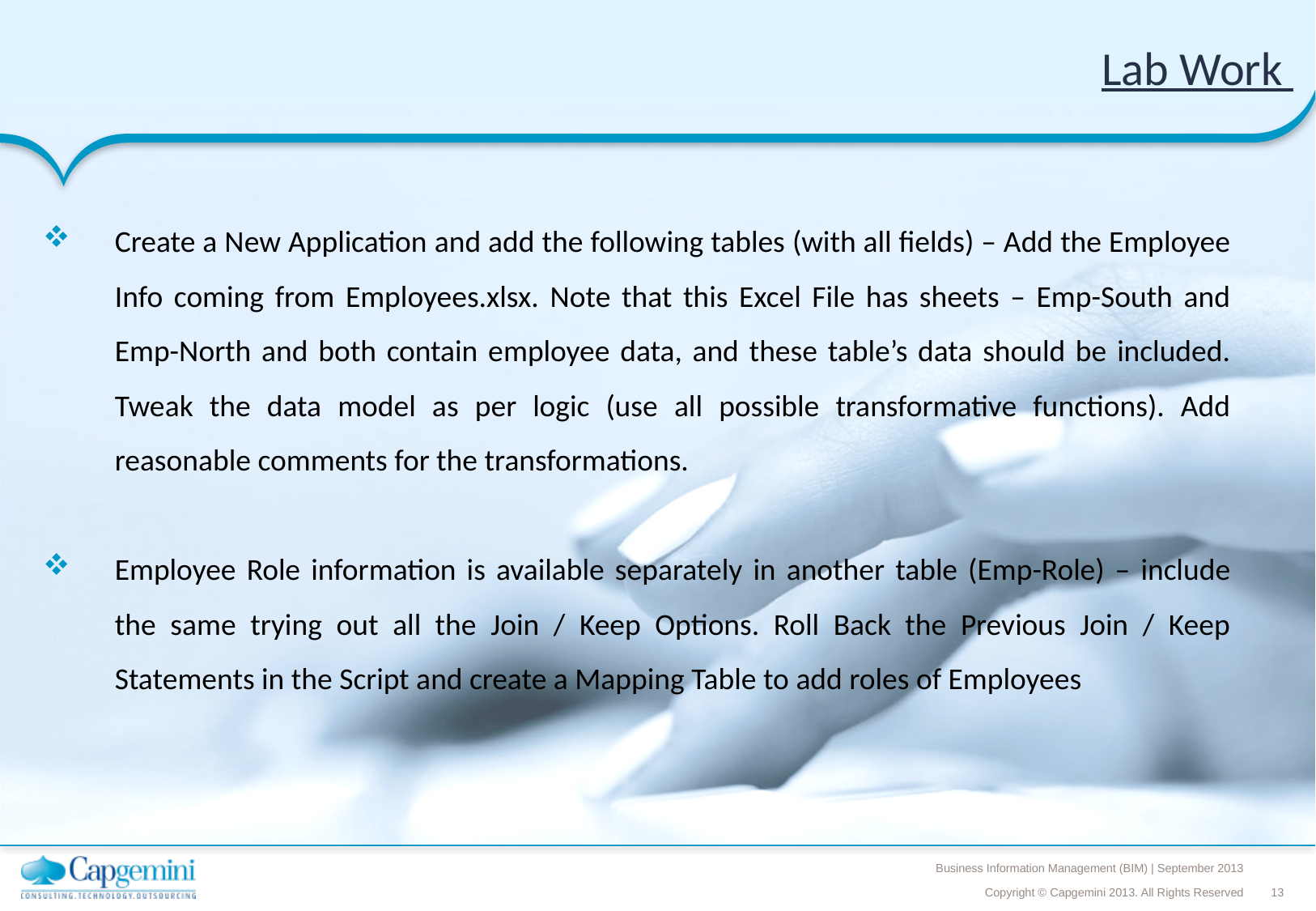

# Lab Work
Create a New Application and add the following tables (with all fields) – Add the Employee Info coming from Employees.xlsx. Note that this Excel File has sheets – Emp-South and Emp-North and both contain employee data, and these table’s data should be included. Tweak the data model as per logic (use all possible transformative functions). Add reasonable comments for the transformations.

Employee Role information is available separately in another table (Emp-Role) – include the same trying out all the Join / Keep Options. Roll Back the Previous Join / Keep Statements in the Script and create a Mapping Table to add roles of Employees